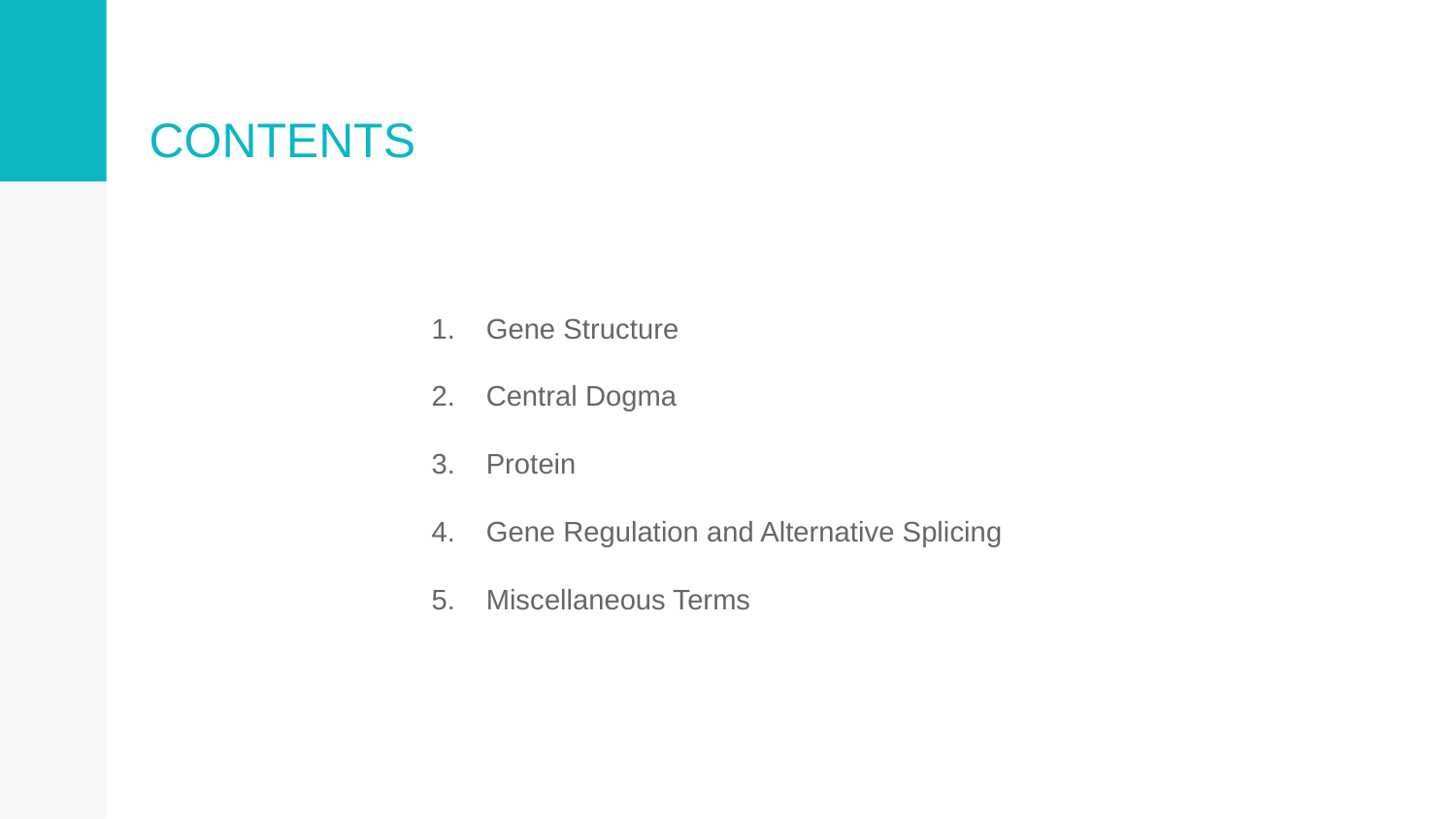

# CONTENTS
Gene Structure

Central Dogma

Protein

Gene Regulation and Alternative Splicing

Miscellaneous Terms